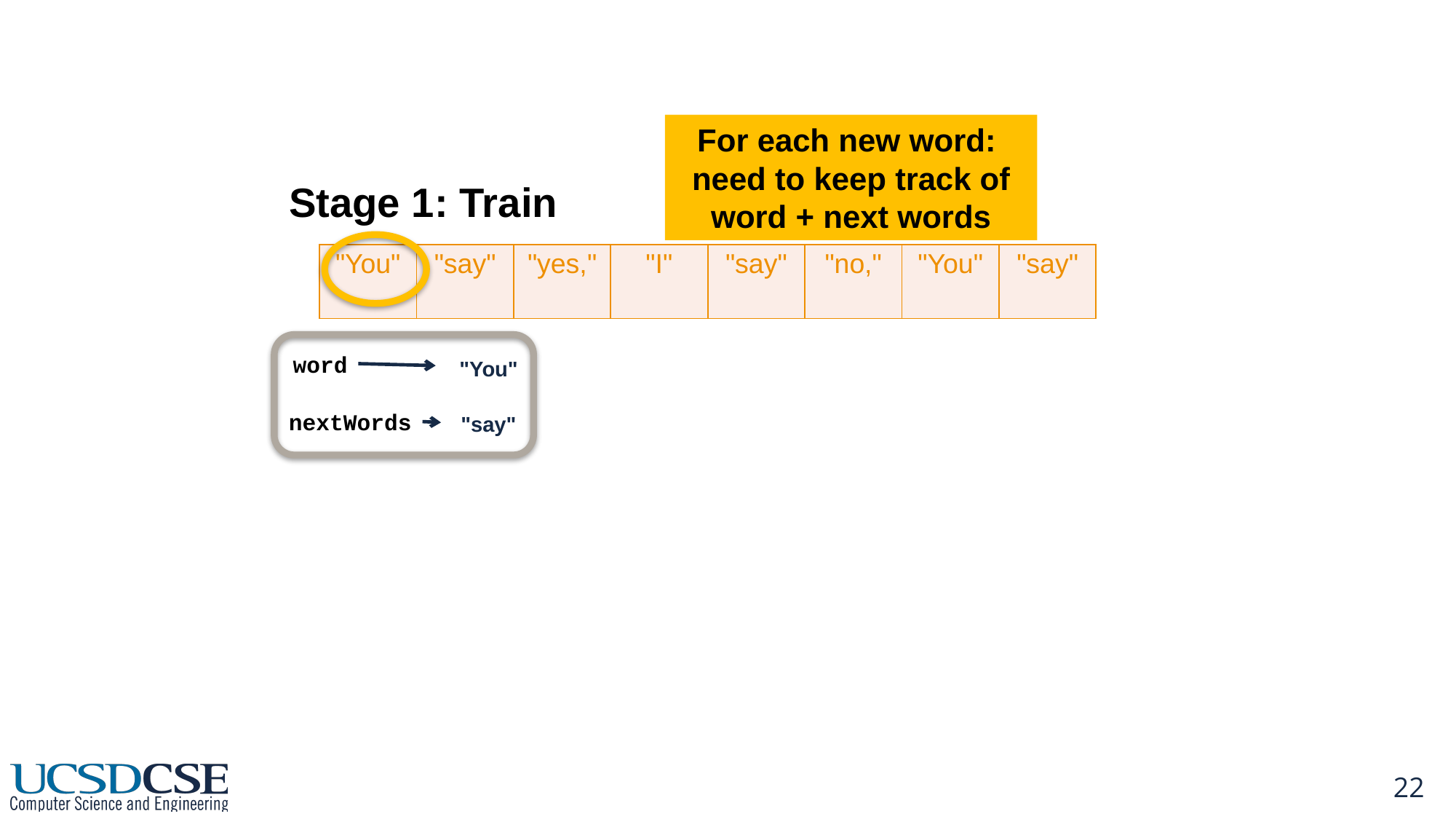

For each new word:
need to keep track of word + next words
Stage 1: Train

| "You" | "say" | "yes," | "I" | "say" | "no," | "You" | "say" |
| --- | --- | --- | --- | --- | --- | --- | --- |

"You"
word
"say"
nextWords